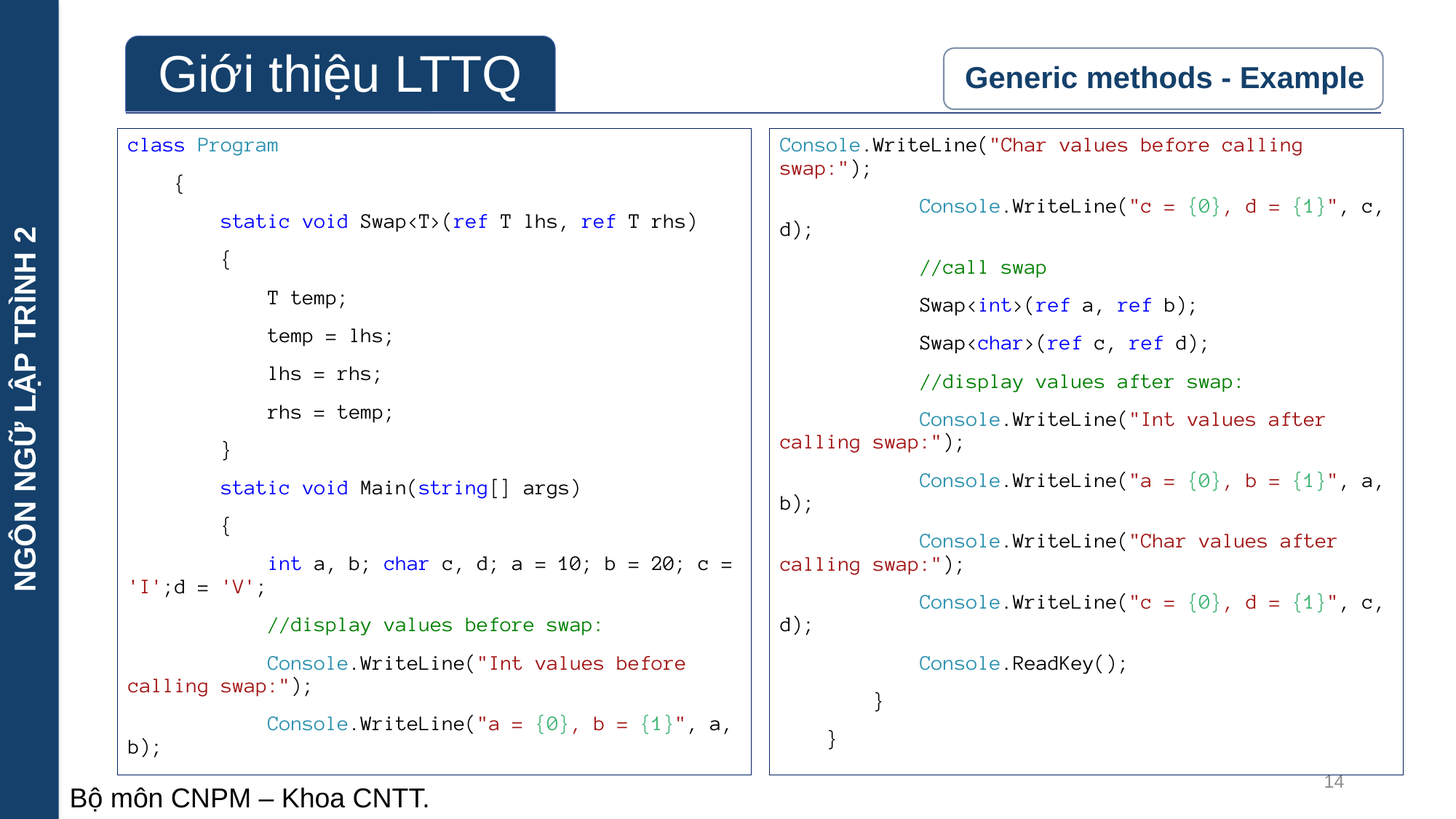

NGÔN NGỮ LẬP TRÌNH 2
Giới thiệu LTTQ
Generic methods - Example
class Program
    {
        static void Swap<T>(ref T lhs, ref T rhs)
        {
            T temp;
            temp = lhs;
            lhs = rhs;
            rhs = temp;
        }
        static void Main(string[] args)
        {
            int a, b; char c, d; a = 10; b = 20; c = 'I';d = 'V';
            //display values before swap:
            Console.WriteLine("Int values before calling swap:");
            Console.WriteLine("a = {0}, b = {1}", a, b);
Console.WriteLine("Char values before calling swap:");
            Console.WriteLine("c = {0}, d = {1}", c, d);
            //call swap
            Swap<int>(ref a, ref b);
            Swap<char>(ref c, ref d);
            //display values after swap:
            Console.WriteLine("Int values after calling swap:");
            Console.WriteLine("a = {0}, b = {1}", a, b);
            Console.WriteLine("Char values after calling swap:");
            Console.WriteLine("c = {0}, d = {1}", c, d);
            Console.ReadKey();
        }
    }
14
Bộ môn CNPM – Khoa CNTT.